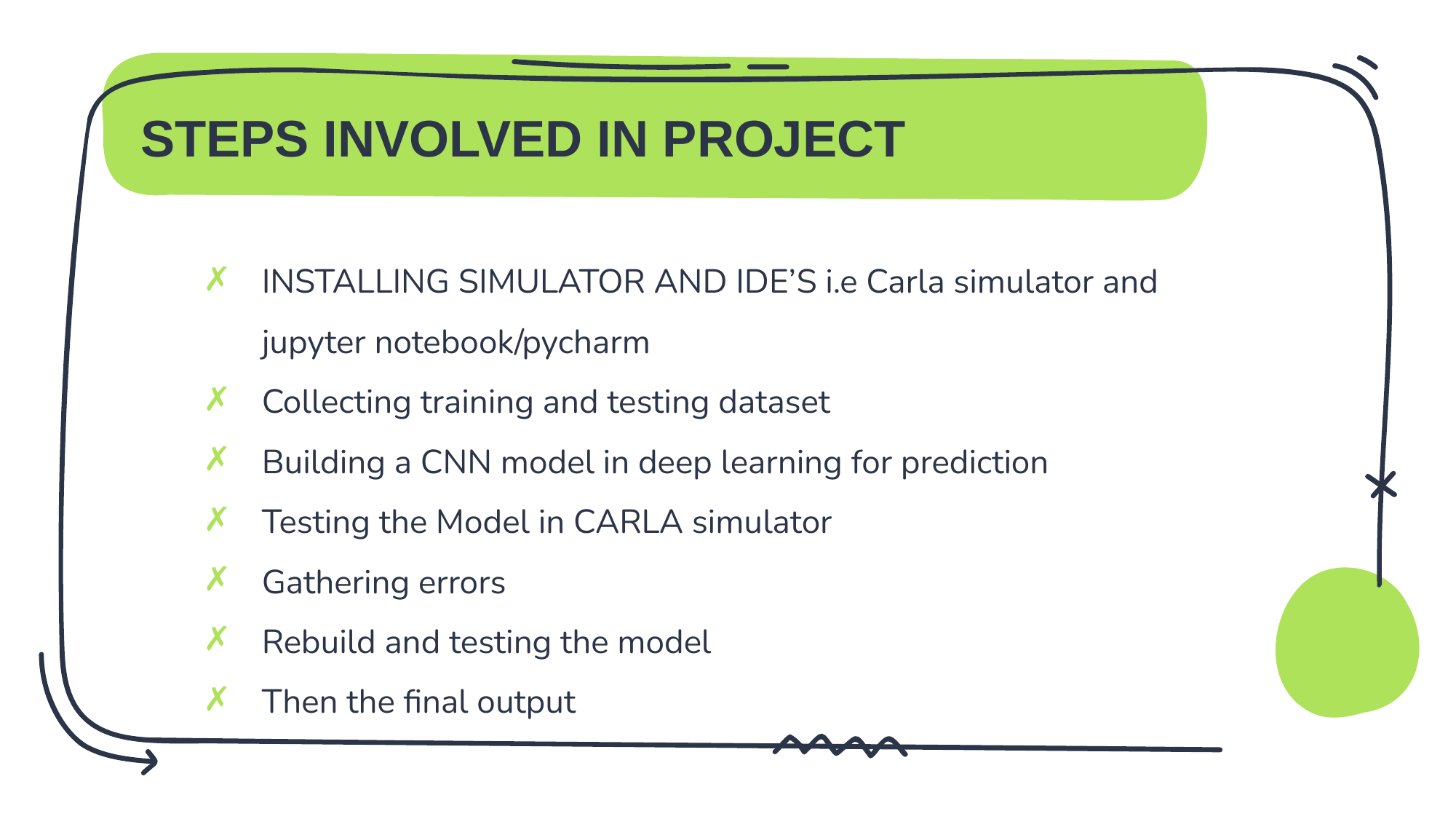

# STEPS INVOLVED IN PROJECT
INSTALLING SIMULATOR AND IDE’S i.e Carla simulator and jupyter notebook/pycharm
Collecting training and testing dataset
Building a CNN model in deep learning for prediction
Testing the Model in CARLA simulator
Gathering errors
Rebuild and testing the model
Then the final output